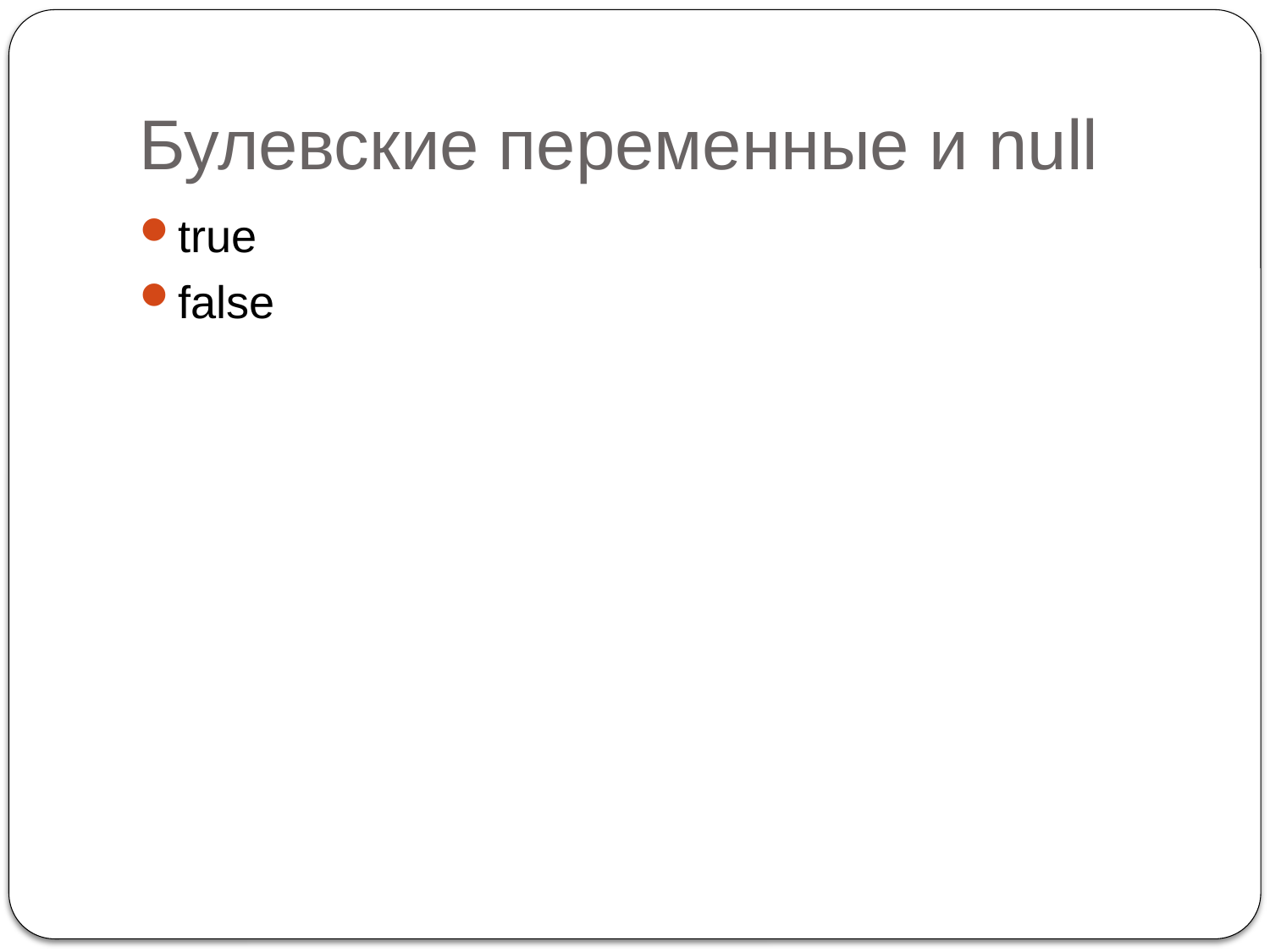

# Булевские переменные и null
true
false